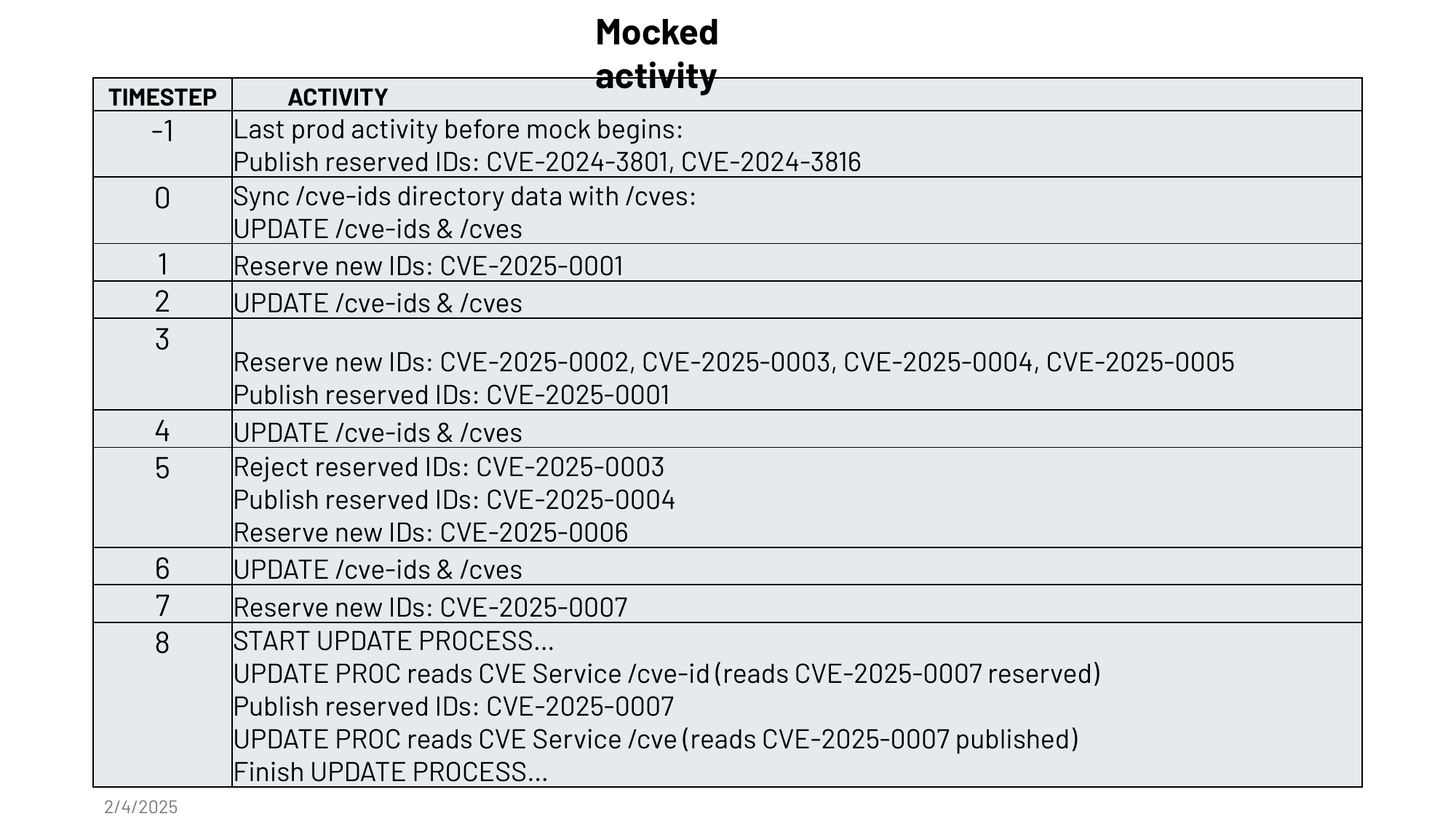

Mocked activity
| TIMESTEP | ACTIVITY |
| --- | --- |
| -1 | Last prod activity before mock begins: Publish reserved IDs: CVE-2024-3801, CVE-2024-3816 |
| 0 | Sync /cve-ids directory data with /cves: UPDATE /cve-ids & /cves |
| 1 | Reserve new IDs: CVE-2025-0001 |
| 2 | UPDATE /cve-ids & /cves |
| 3 | Reserve new IDs: CVE-2025-0002, CVE-2025-0003, CVE-2025-0004, CVE-2025-0005 Publish reserved IDs: CVE-2025-0001 |
| 4 | UPDATE /cve-ids & /cves |
| 5 | Reject reserved IDs: CVE-2025-0003 Publish reserved IDs: CVE-2025-0004 Reserve new IDs: CVE-2025-0006 |
| 6 | UPDATE /cve-ids & /cves |
| 7 | Reserve new IDs: CVE-2025-0007 |
| 8 | START UPDATE PROCESS… UPDATE PROC reads CVE Service /cve-id (reads CVE-2025-0007 reserved) Publish reserved IDs: CVE-2025-0007 UPDATE PROC reads CVE Service /cve (reads CVE-2025-0007 published) Finish UPDATE PROCESS… |
2/4/2025